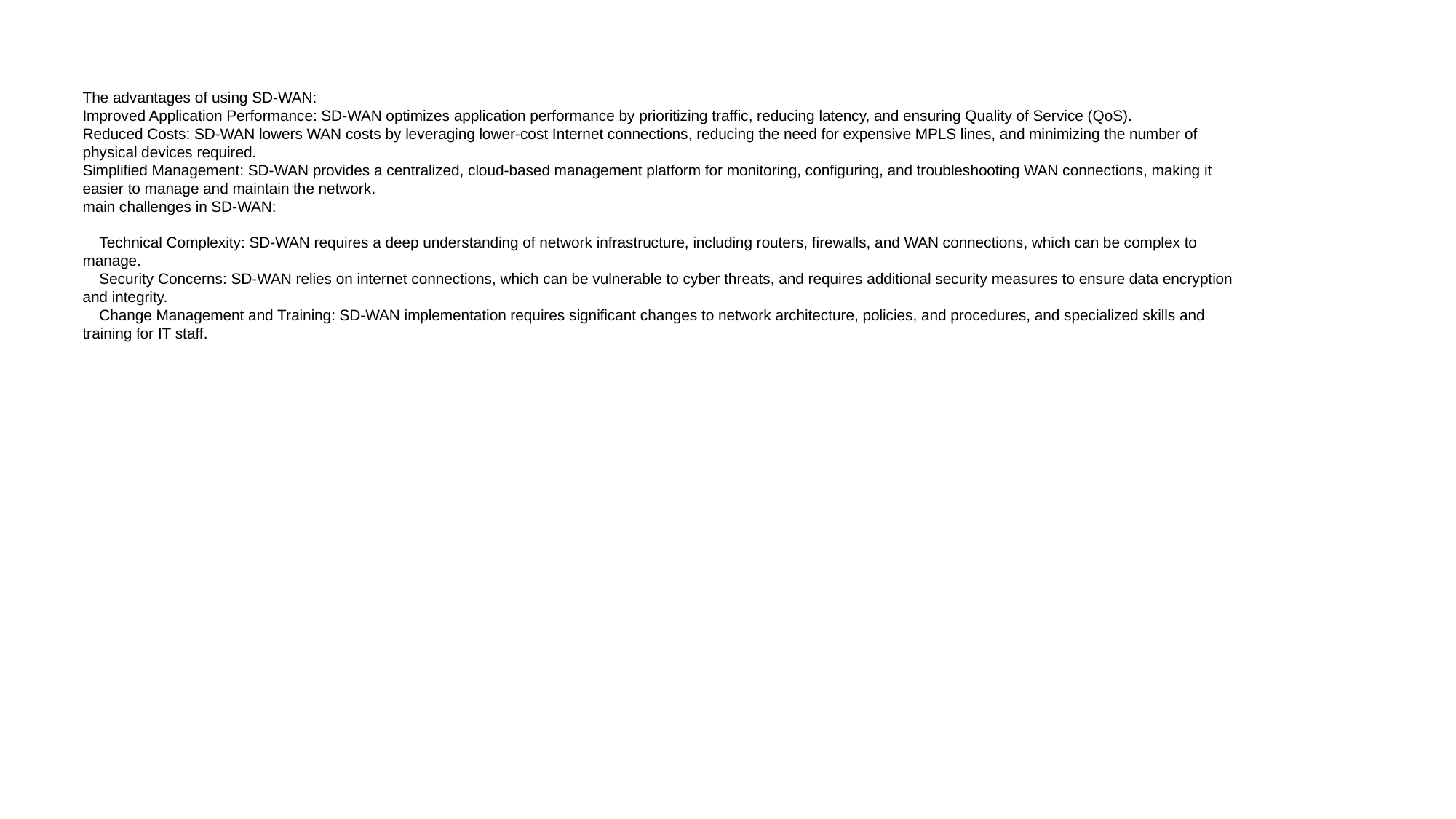

The advantages of using SD-WAN:
Improved Application Performance: SD-WAN optimizes application performance by prioritizing traffic, reducing latency, and ensuring Quality of Service (QoS).
Reduced Costs: SD-WAN lowers WAN costs by leveraging lower-cost Internet connections, reducing the need for expensive MPLS lines, and minimizing the number of physical devices required.
Simplified Management: SD-WAN provides a centralized, cloud-based management platform for monitoring, configuring, and troubleshooting WAN connections, making it easier to manage and maintain the network.
main challenges in SD-WAN:

    Technical Complexity: SD-WAN requires a deep understanding of network infrastructure, including routers, firewalls, and WAN connections, which can be complex to manage.
    Security Concerns: SD-WAN relies on internet connections, which can be vulnerable to cyber threats, and requires additional security measures to ensure data encryption and integrity.
    Change Management and Training: SD-WAN implementation requires significant changes to network architecture, policies, and procedures, and specialized skills and training for IT staff.